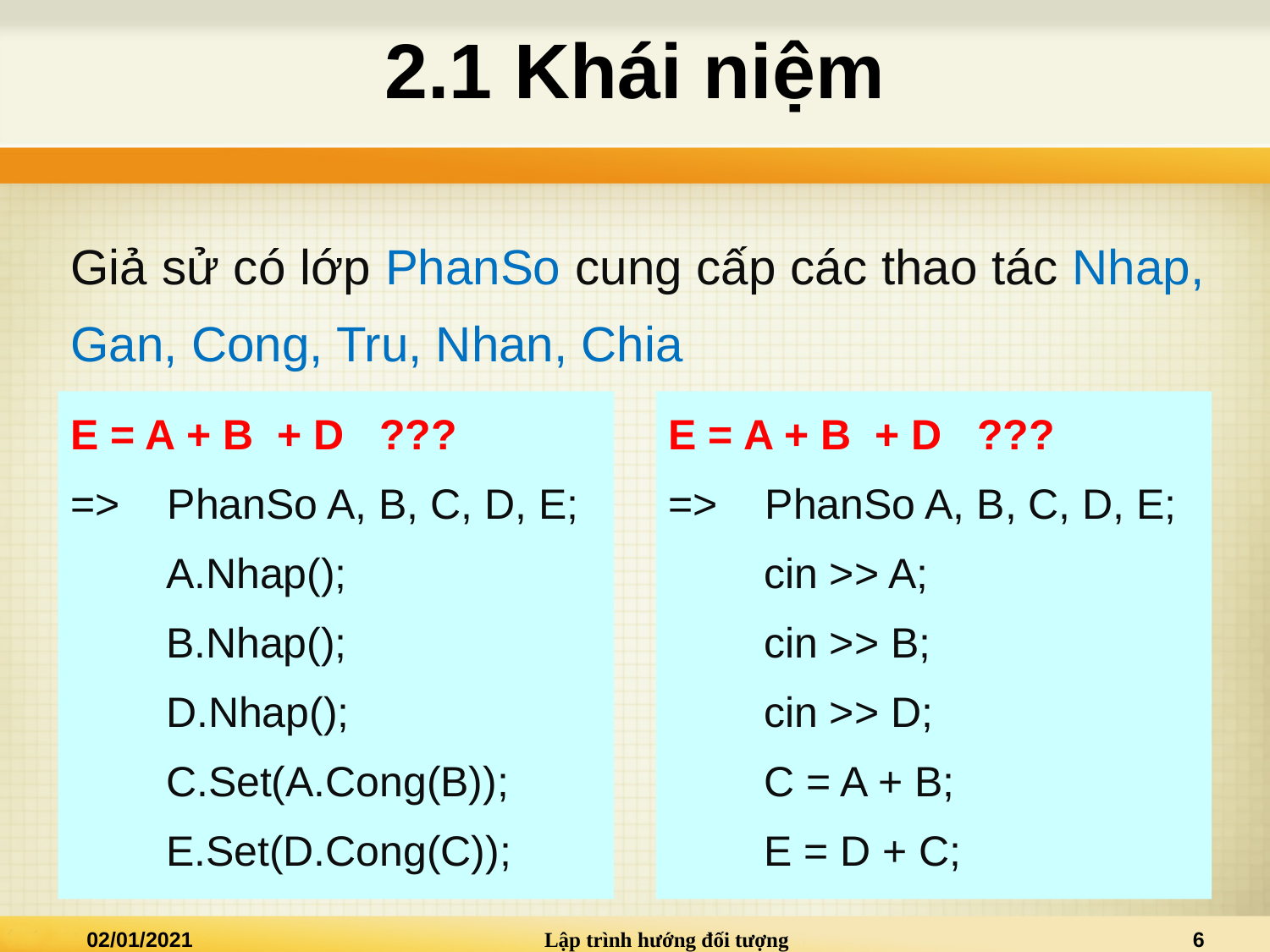

# 2.1 Khái niệm
Giả sử có lớp PhanSo cung cấp các thao tác Nhap, Gan, Cong, Tru, Nhan, Chia
E = A + B  + D   ???
=>    PhanSo A, B, C, D, E;
A.Nhap();
B.Nhap();
D.Nhap();
C.Set(A.Cong(B));
E.Set(D.Cong(C));
E = A + B  + D   ???
=>    PhanSo A, B, C, D, E;
cin >> A;
cin >> B;
cin >> D;
C = A + B;
E = D + C;
02/01/2021
Lập trình hướng đối tượng
6